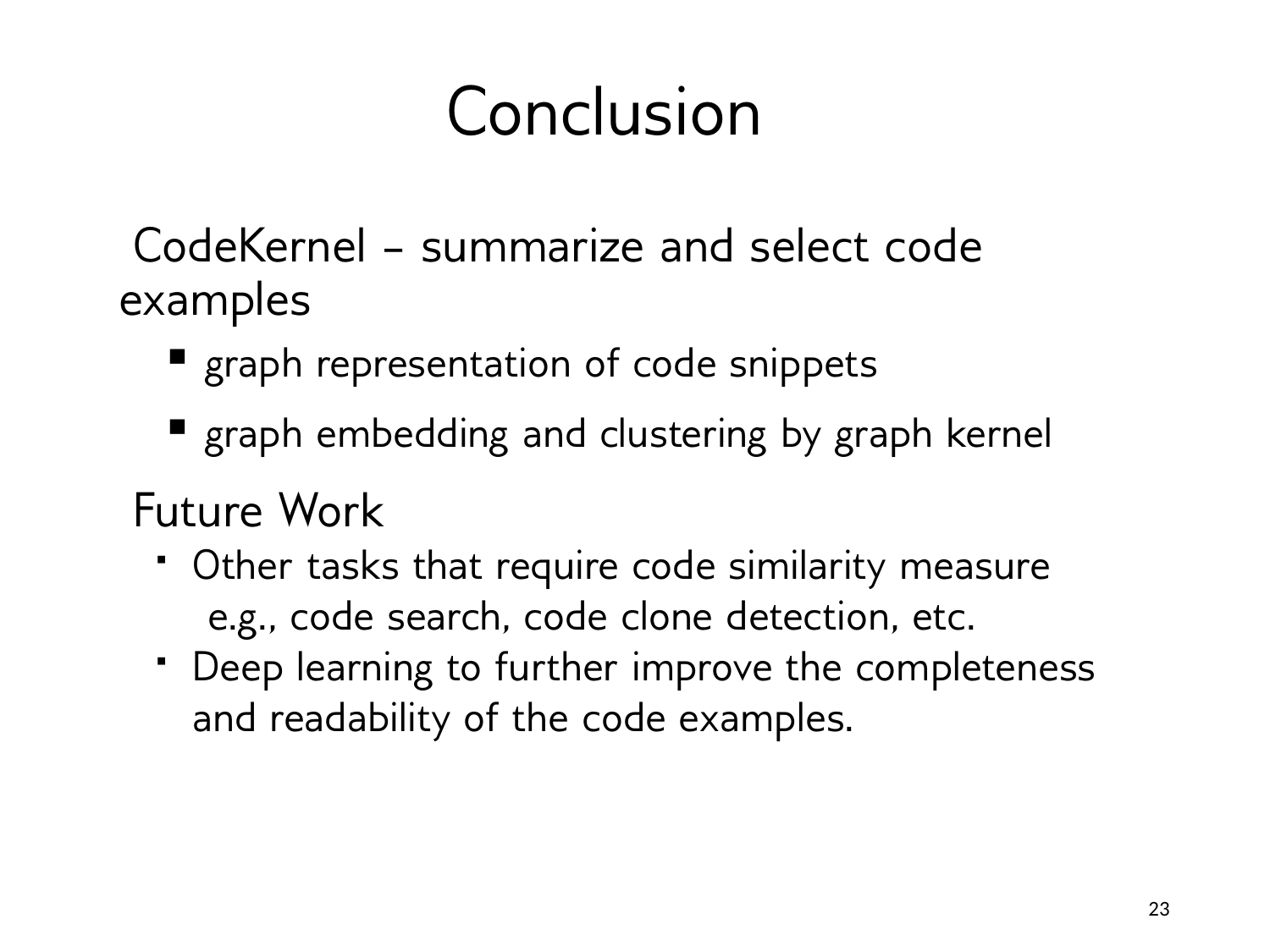

# Conclusion
 CodeKernel – summarize and select code examples
graph representation of code snippets
graph embedding and clustering by graph kernel
 Future Work
Other tasks that require code similarity measure
       e.g., code search, code clone detection, etc.
Deep learning to further improve the completeness and readability of the code examples.

23